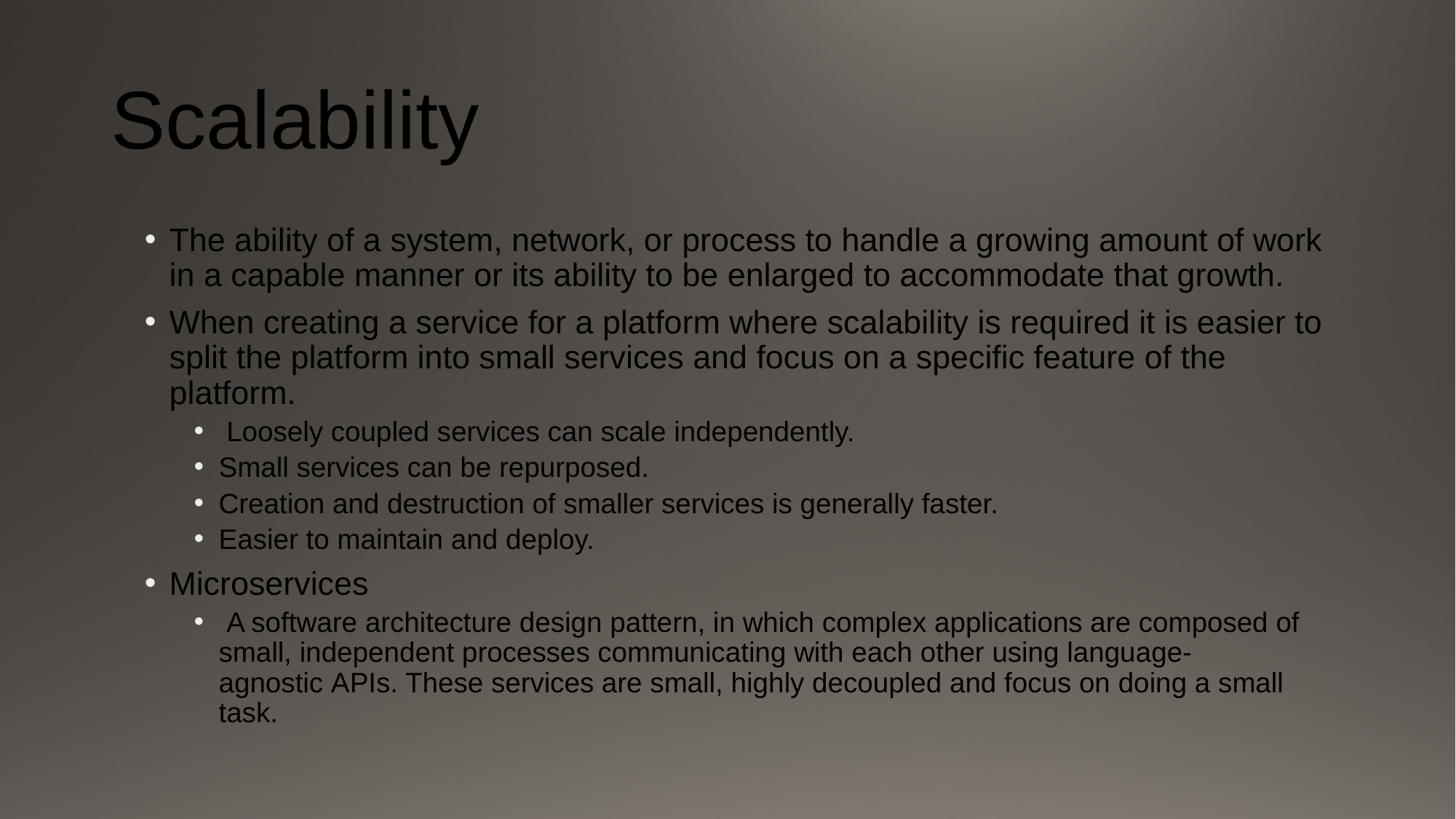

# Scalability
The ability of a system, network, or process to handle a growing amount of work in a capable manner or its ability to be enlarged to accommodate that growth.
When creating a service for a platform where scalability is required it is easier to split the platform into small services and focus on a specific feature of the platform.
 Loosely coupled services can scale independently.
Small services can be repurposed.
Creation and destruction of smaller services is generally faster.
Easier to maintain and deploy.
Microservices
 A software architecture design pattern, in which complex applications are composed of small, independent processes communicating with each other using language-agnostic APIs. These services are small, highly decoupled and focus on doing a small task.